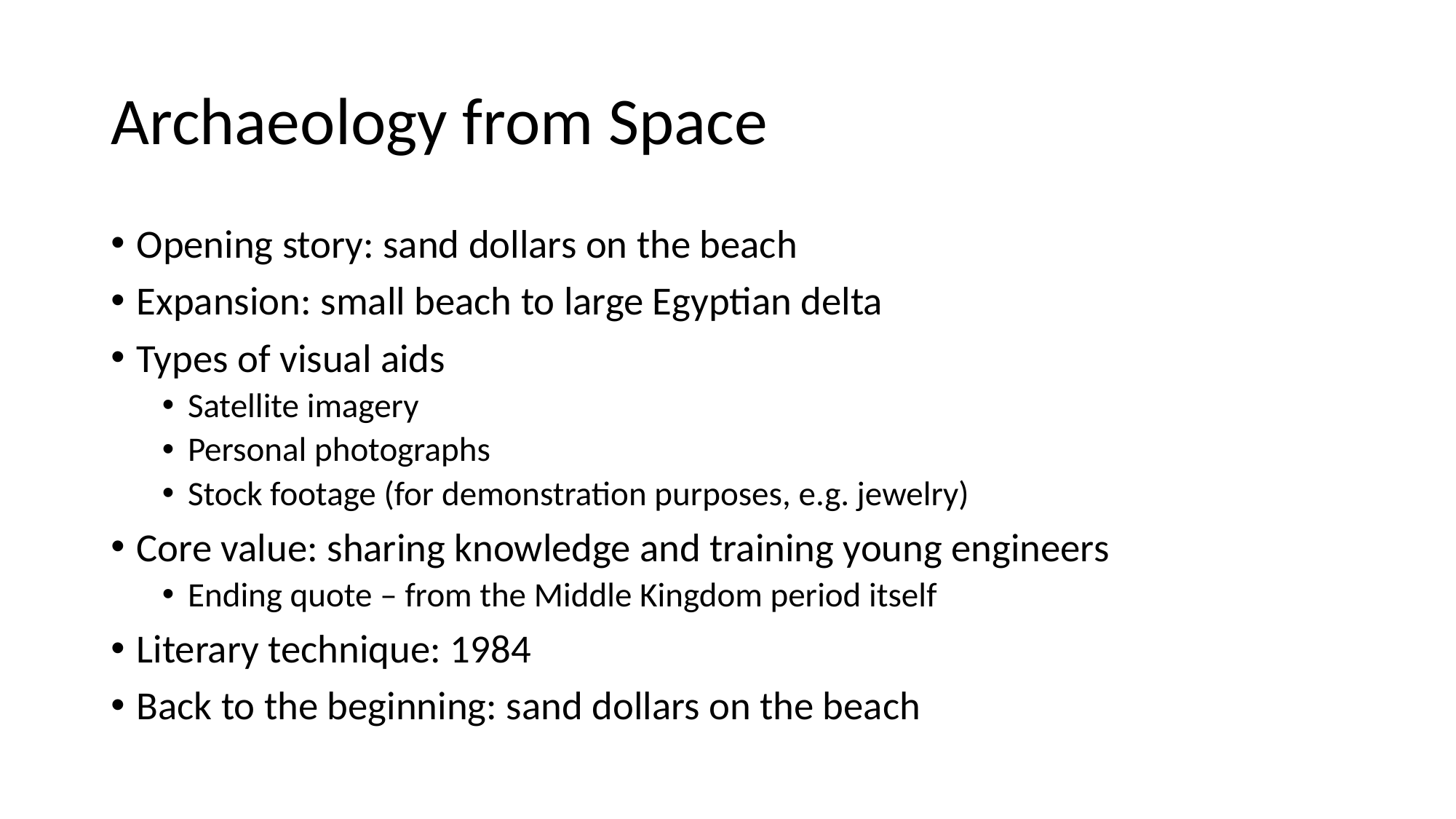

# Archaeology from Space
Opening story: sand dollars on the beach
Expansion: small beach to large Egyptian delta
Types of visual aids
Satellite imagery
Personal photographs
Stock footage (for demonstration purposes, e.g. jewelry)
Core value: sharing knowledge and training young engineers
Ending quote – from the Middle Kingdom period itself
Literary technique: 1984
Back to the beginning: sand dollars on the beach